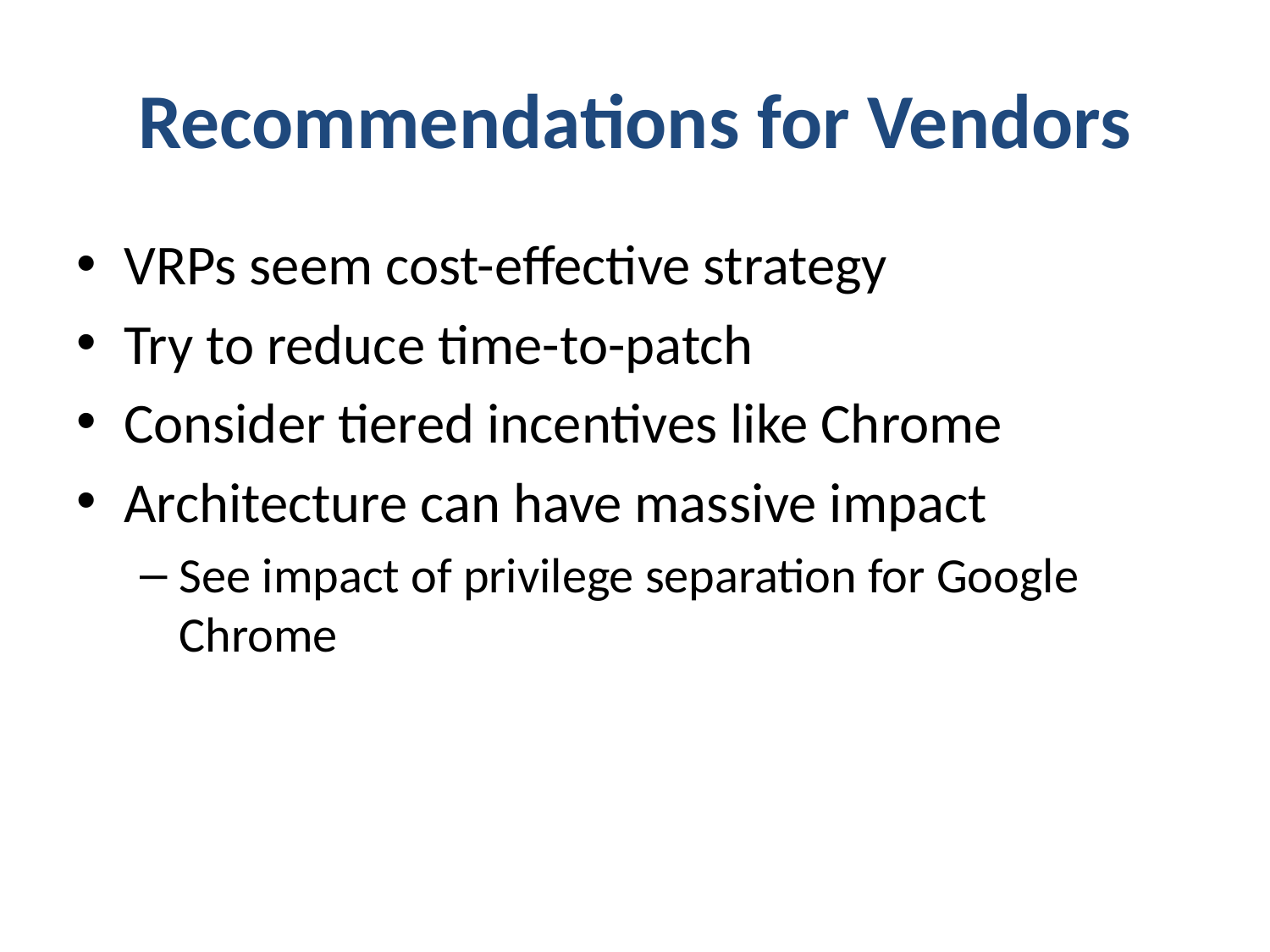

# Recommendations for Vendors
VRPs seem cost-effective strategy
Try to reduce time-to-patch
Consider tiered incentives like Chrome
Architecture can have massive impact
See impact of privilege separation for Google Chrome